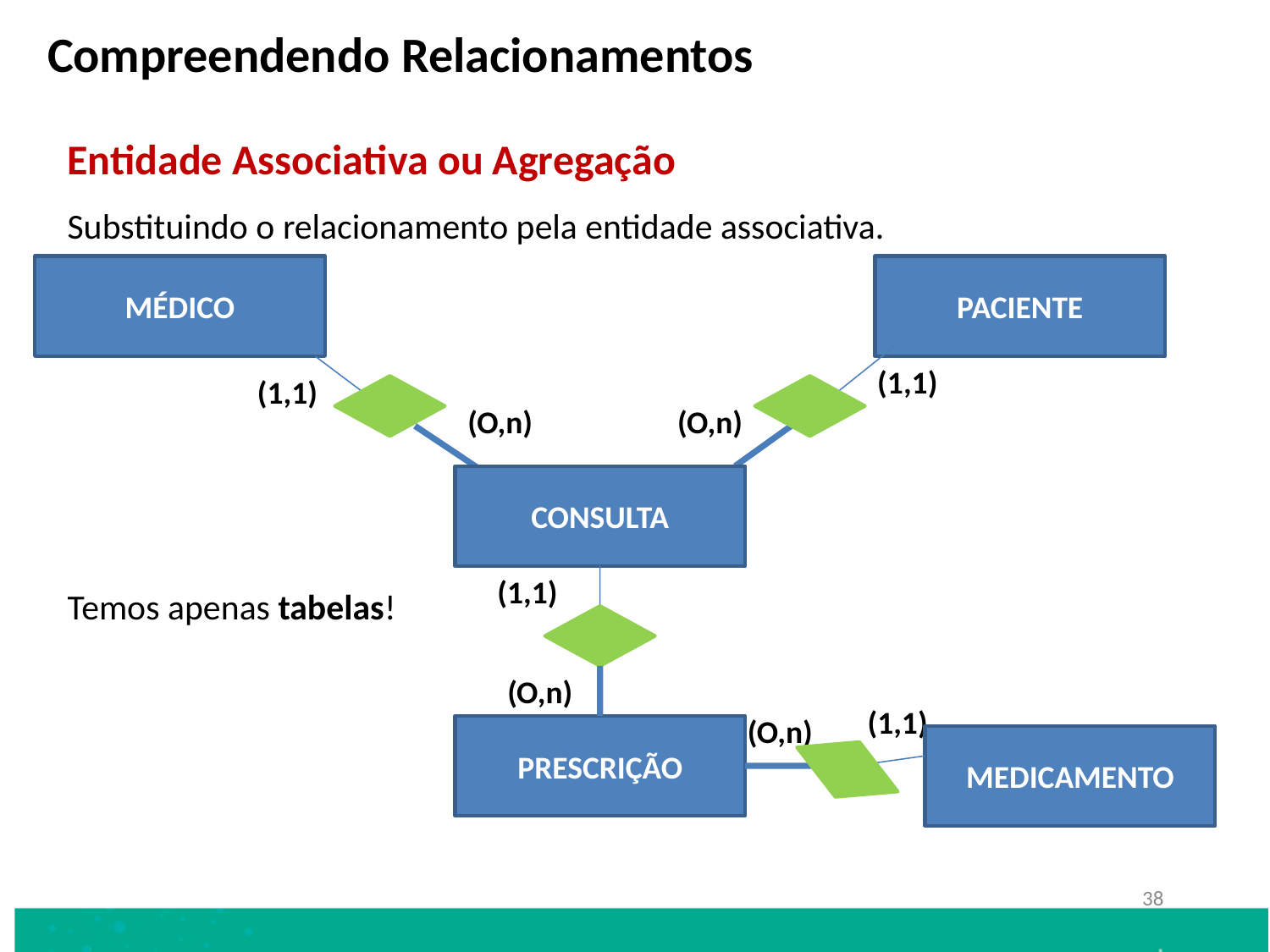

Compreendendo Relacionamentos
Entidade Associativa ou Agregação
Substituindo o relacionamento pela entidade associativa.

Temos apenas tabelas!
MÉDICO
PACIENTE
(1,1)
(1,1)

(O,n)
(O,n)
CONSULTA
(1,1)

(O,n)
(1,1)
(O,n)
PRESCRIÇÃO
MEDICAMENTO

38